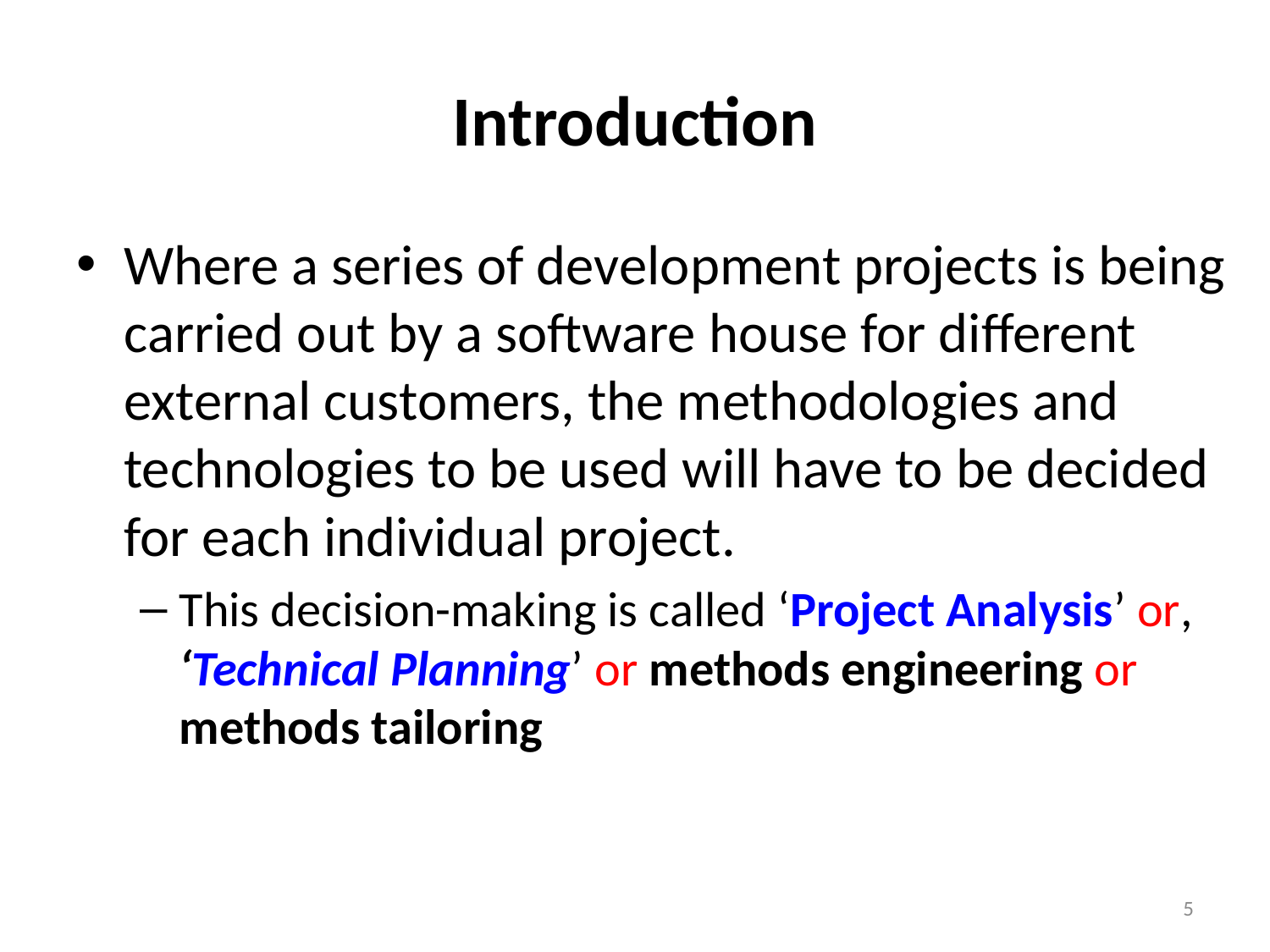

# Introduction
Where a series of development projects is being carried out by a software house for different external customers, the methodologies and technologies to be used will have to be decided for each individual project.
This decision-making is called ‘Project Analysis’ or, ‘Technical Planning’ or methods engineering or methods tailoring
5